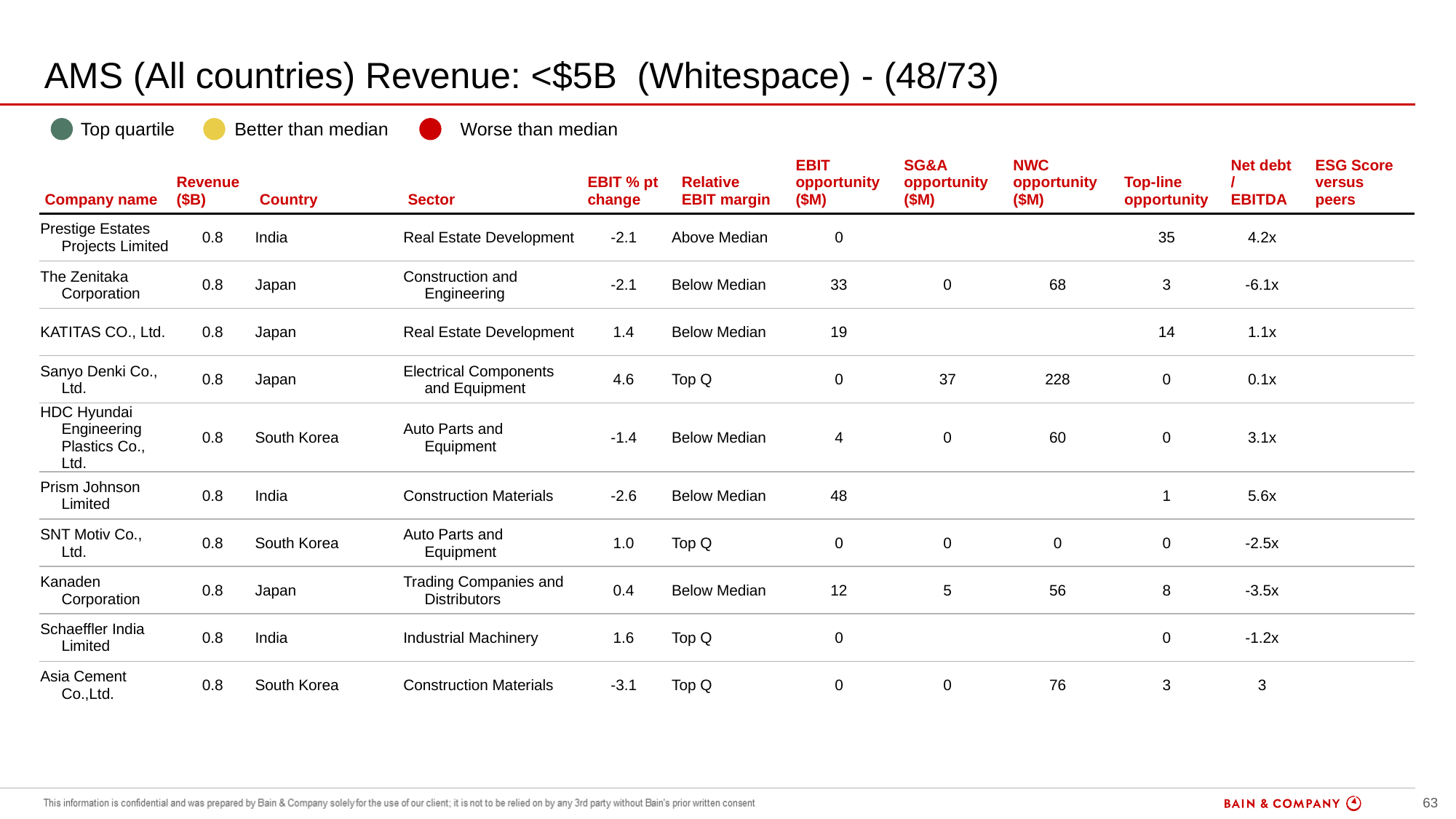

# AMS (All countries) Revenue: <$5B  (Whitespace) - (48/73)
|  | Top quartile |  | Better than median |  | Worse than median |
| --- | --- | --- | --- | --- | --- |
| Company name | Revenue ($B) | Country | Sector | EBIT % pt change | Relative EBIT margin | EBIT opportunity ($M) | SG&A opportunity ($M) | NWC opportunity ($M) | Top-line opportunity | Net debt / EBITDA | ESG Score versus peers |
| --- | --- | --- | --- | --- | --- | --- | --- | --- | --- | --- | --- |
| Prestige Estates Projects Limited | 0.8 | India | Real Estate Development | -2.1 | Above Median | 0 |  |  | 35 | 4.2x |  |
| The Zenitaka Corporation | 0.8 | Japan | Construction and Engineering | -2.1 | Below Median | 33 | 0 | 68 | 3 | -6.1x |  |
| KATITAS CO., Ltd. | 0.8 | Japan | Real Estate Development | 1.4 | Below Median | 19 |  |  | 14 | 1.1x |  |
| Sanyo Denki Co., Ltd. | 0.8 | Japan | Electrical Components and Equipment | 4.6 | Top Q | 0 | 37 | 228 | 0 | 0.1x |  |
| HDC Hyundai Engineering Plastics Co., Ltd. | 0.8 | South Korea | Auto Parts and Equipment | -1.4 | Below Median | 4 | 0 | 60 | 0 | 3.1x |  |
| Prism Johnson Limited | 0.8 | India | Construction Materials | -2.6 | Below Median | 48 |  |  | 1 | 5.6x |  |
| SNT Motiv Co., Ltd. | 0.8 | South Korea | Auto Parts and Equipment | 1.0 | Top Q | 0 | 0 | 0 | 0 | -2.5x |  |
| Kanaden Corporation | 0.8 | Japan | Trading Companies and Distributors | 0.4 | Below Median | 12 | 5 | 56 | 8 | -3.5x |  |
| Schaeffler India Limited | 0.8 | India | Industrial Machinery | 1.6 | Top Q | 0 |  |  | 0 | -1.2x |  |
| Asia Cement Co.,Ltd. | 0.8 | South Korea | Construction Materials | -3.1 | Top Q | 0 | 0 | 76 | 3 | 3 |  |